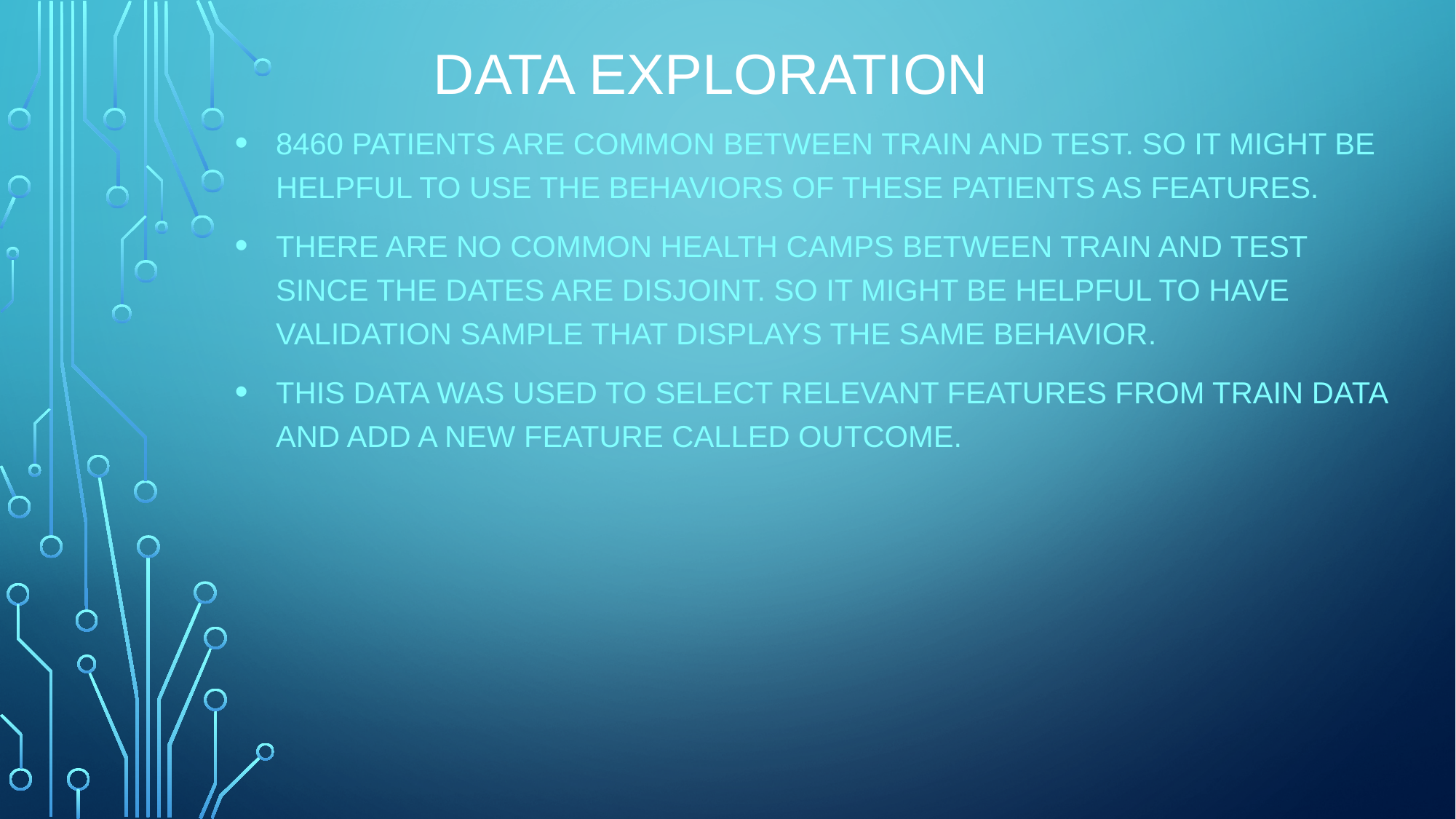

# DATA EXPLORATION
8460 patients are common between train and test. So it might be helpful to use the behaviors of these patients as features.
There are no common health camps between train and test since the dates are disjoint. So it might be helpful to have validation sample that displays the same behavior.
This data was used to select relevant features from train data and add a new feature called outcome.